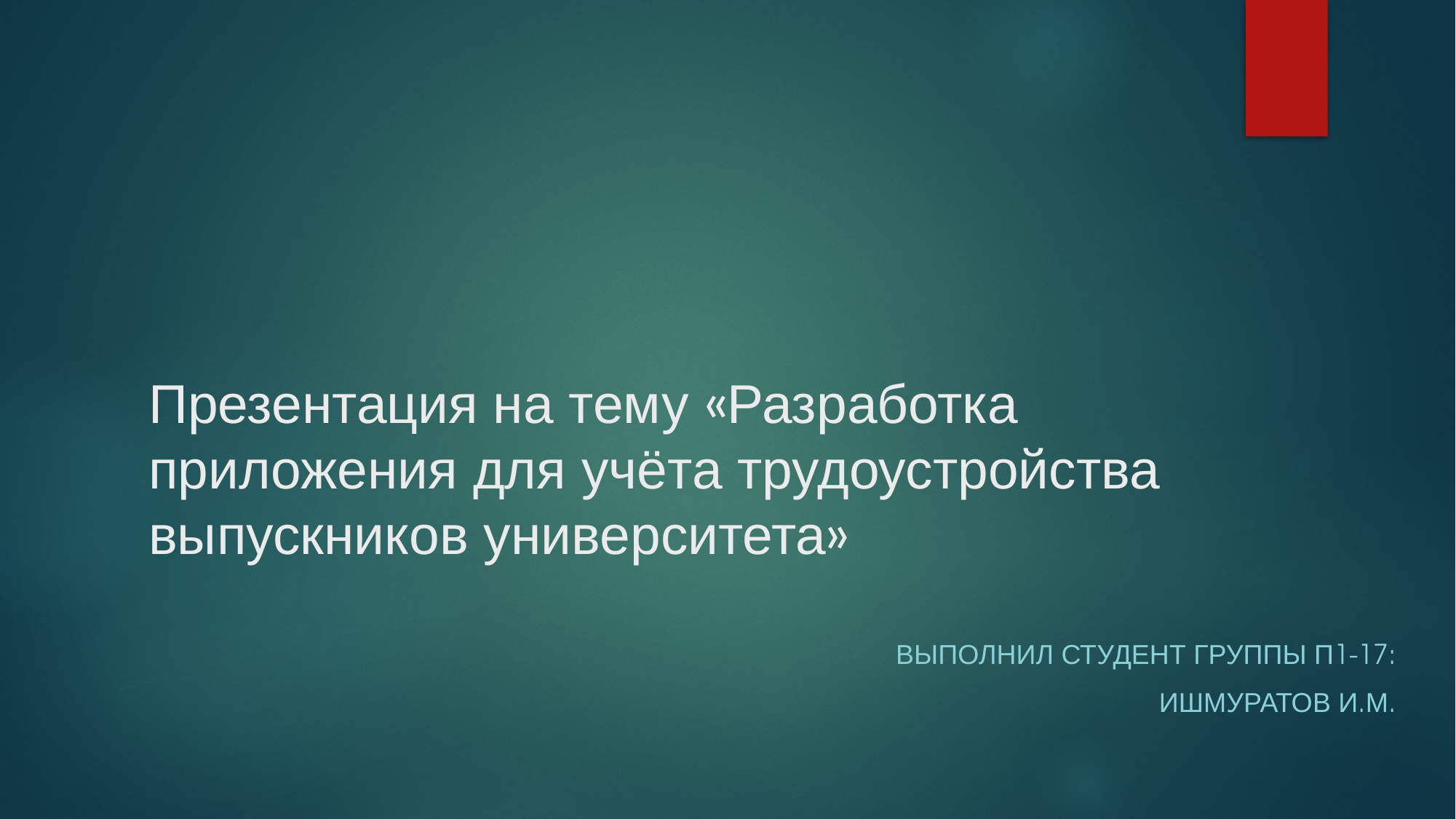

# Презентация на тему «Разработка приложения для учёта трудоустройства выпускников университета»
Выполнил студент группы П1-17:
Ишмуратов И.М.